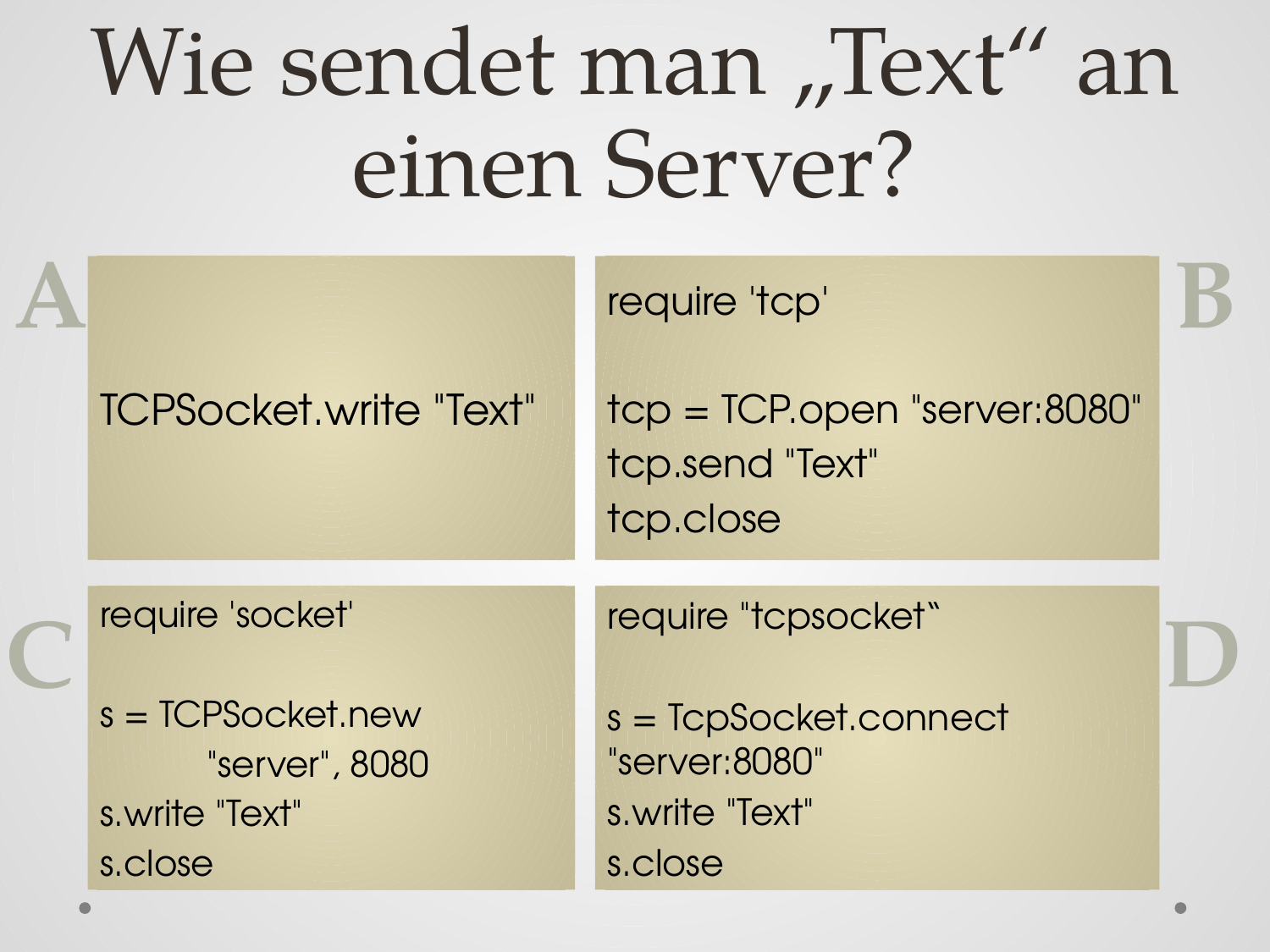

# Wie sendet man „Text“ an einen Server?
TCPSocket.write "Text"
require 'tcp'

tcp = TCP.open "server:8080"
tcp.send "Text"
tcp.close
require 'socket'

s = TCPSocket.new
	"server", 8080
s.write "Text"
s.close
require "tcpsocket“

s = TcpSocket.connect 	"server:8080"
s.write "Text"
s.close